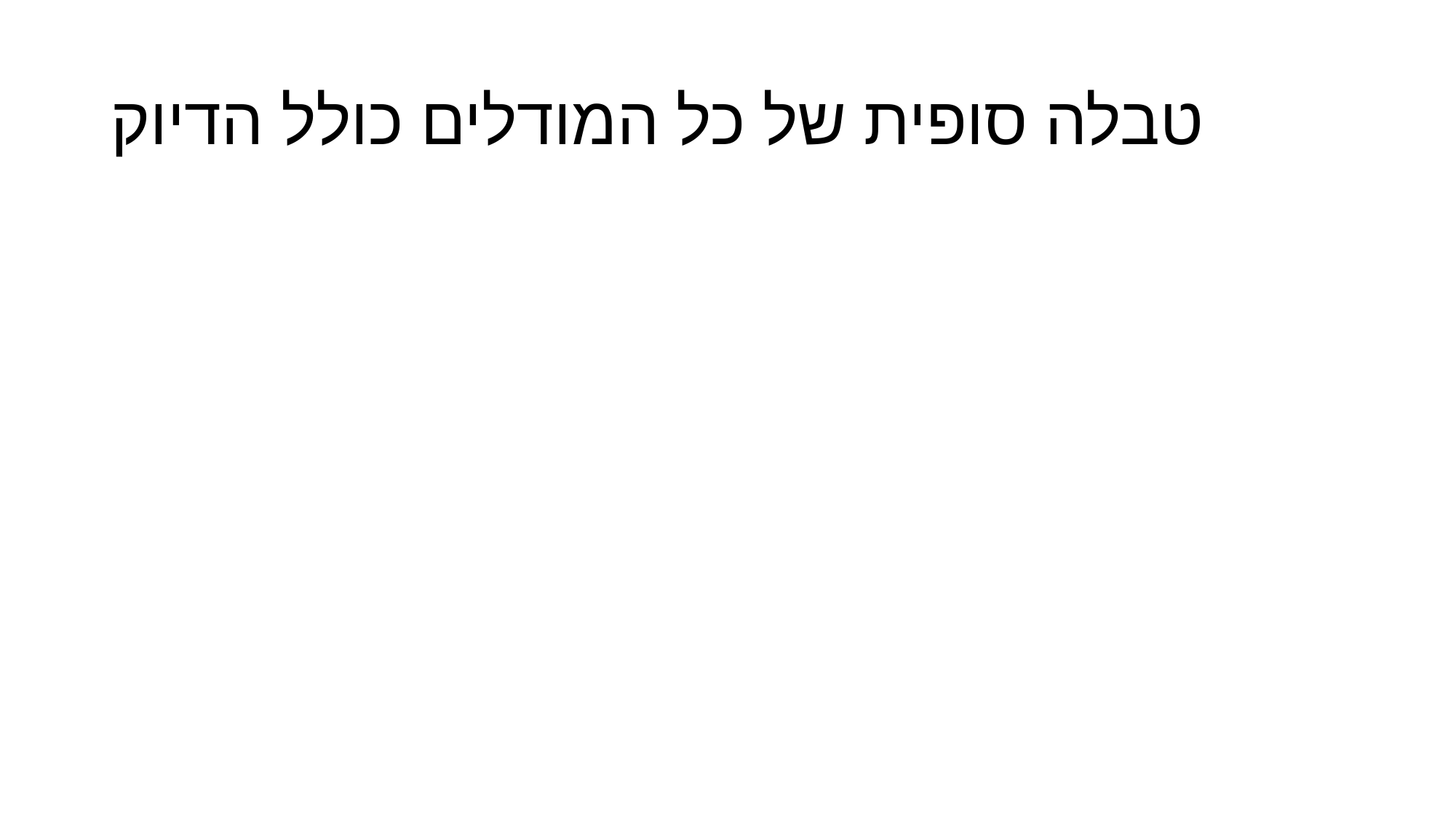

# טבלה סופית של כל המודלים כולל הדיוק